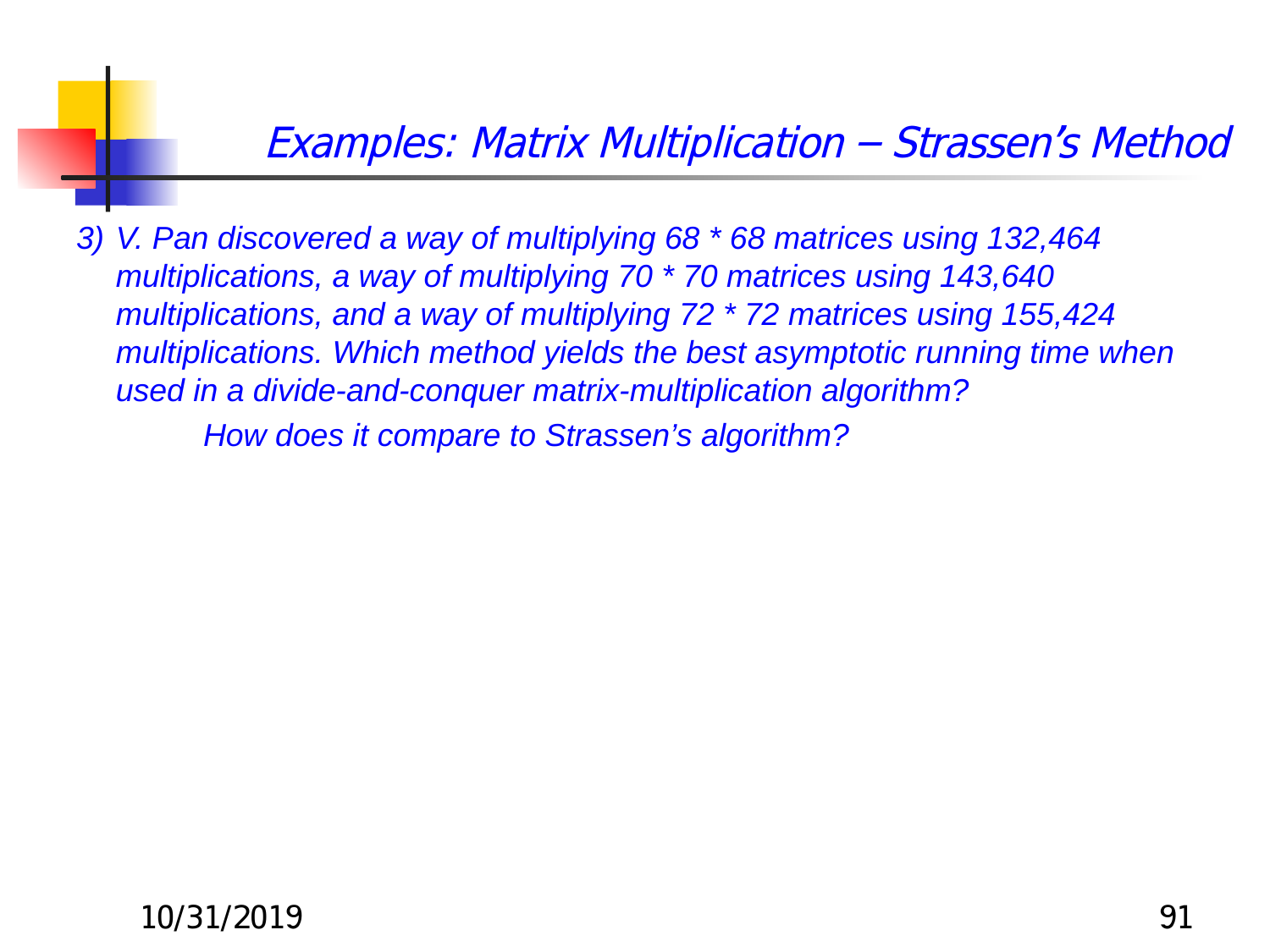

# Examples: Matrix Multiplication – Strassen’s Method
3)	V. Pan discovered a way of multiplying 68 * 68 matrices using 132,464 multiplications, a way of multiplying 70 * 70 matrices using 143,640 multiplications, and a way of multiplying 72 * 72 matrices using 155,424 multiplications. Which method yields the best asymptotic running time when used in a divide-and-conquer matrix-multiplication algorithm?
	How does it compare to Strassen’s algorithm?

10/31/2019
91